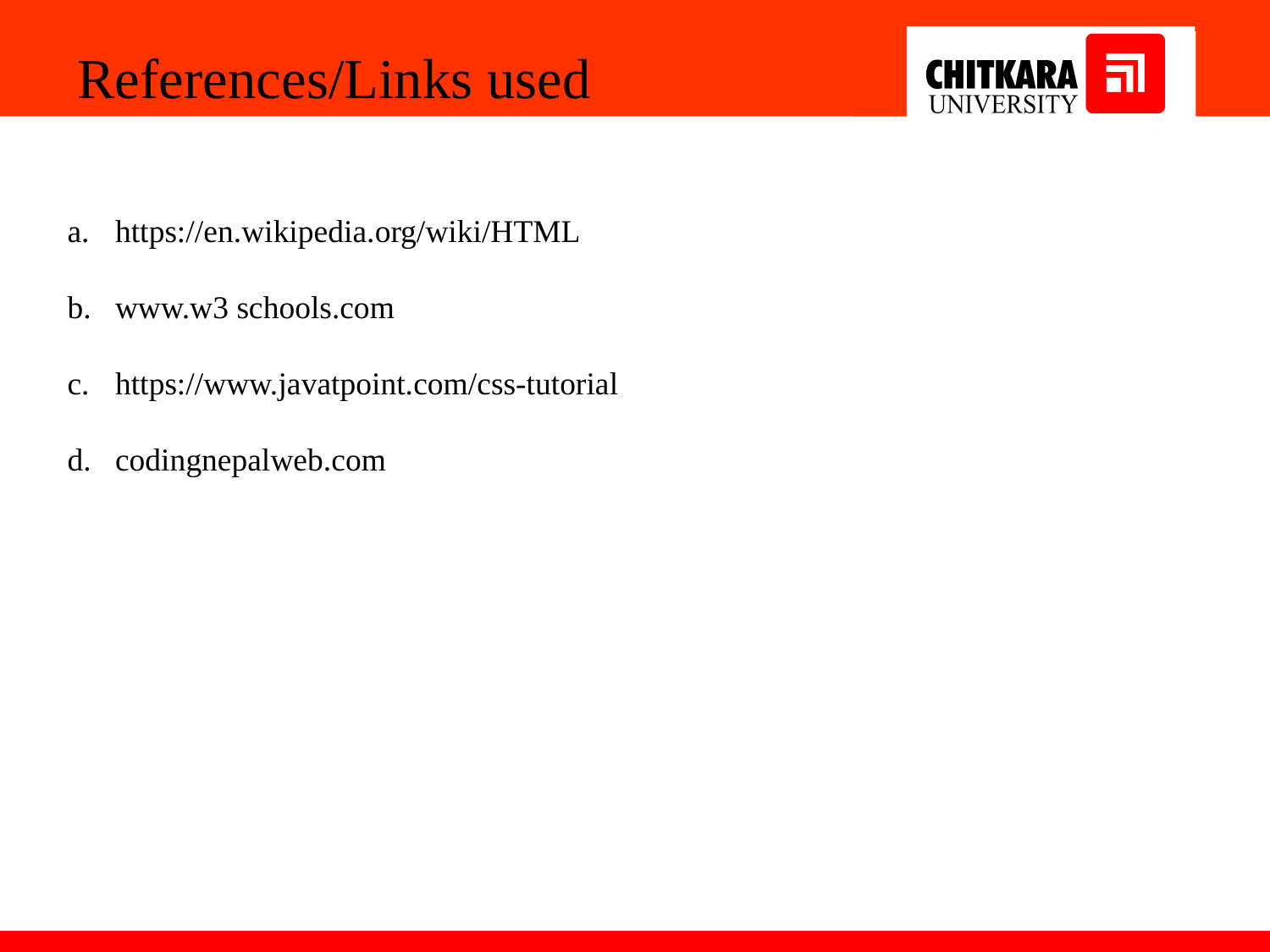

References/Links used
https://en.wikipedia.org/wiki/HTML
www.w3 schools.com
https://www.javatpoint.com/css-tutorial
codingnepalweb.com